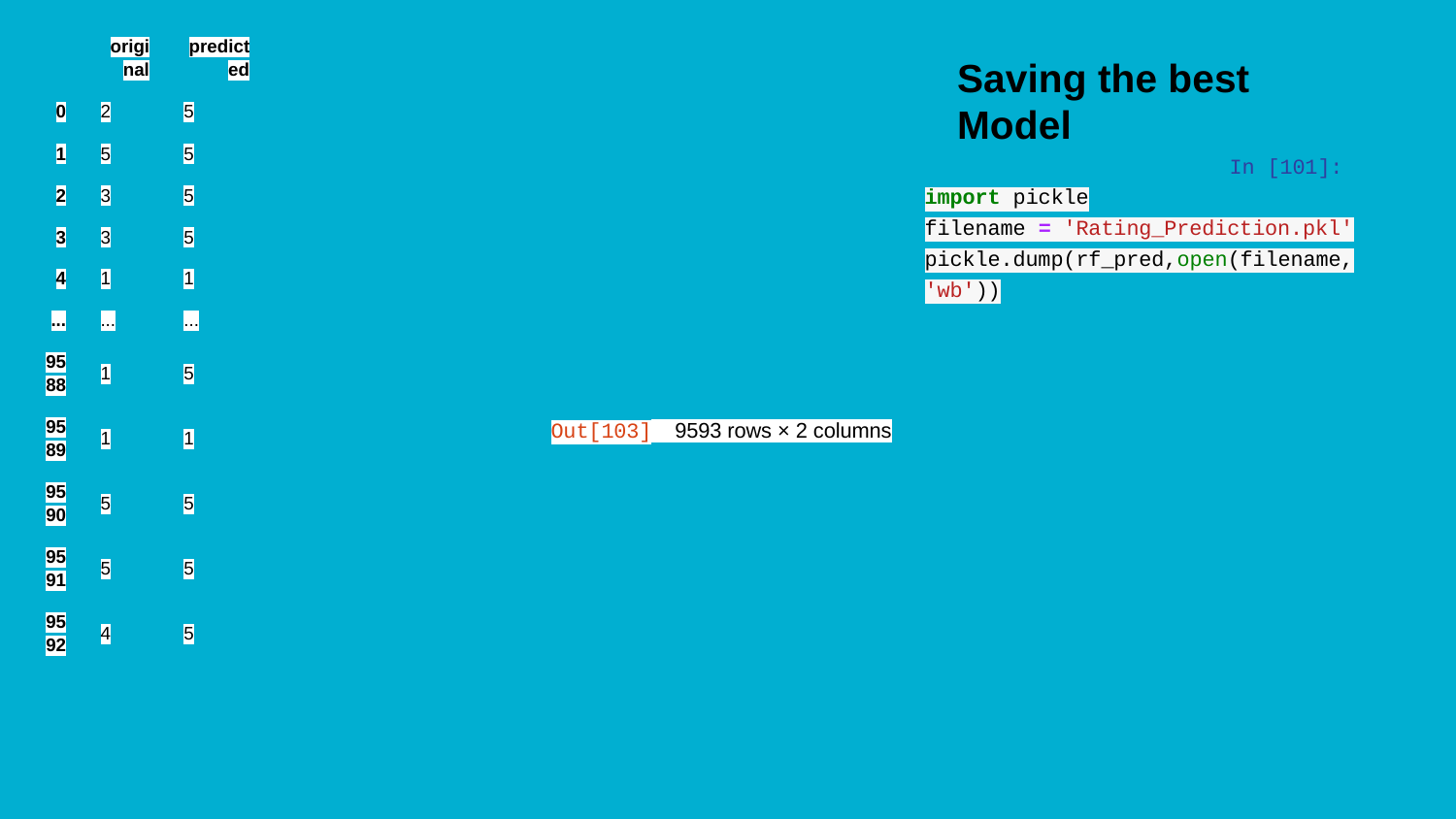

Out[103]    9593 rows × 2 columns
|  | original | predicted |
| --- | --- | --- |
| 0 | 2 | 5 |
| 1 | 5 | 5 |
| 2 | 3 | 5 |
| 3 | 3 | 5 |
| 4 | 1 | 1 |
| ... | ... | ... |
| 9588 | 1 | 5 |
| 9589 | 1 | 1 |
| 9590 | 5 | 5 |
| 9591 | 5 | 5 |
| 9592 | 4 | 5 |
Saving the best Model
In [101]:
import pickle
filename = 'Rating_Prediction.pkl'
pickle.dump(rf_pred,open(filename,'wb'))